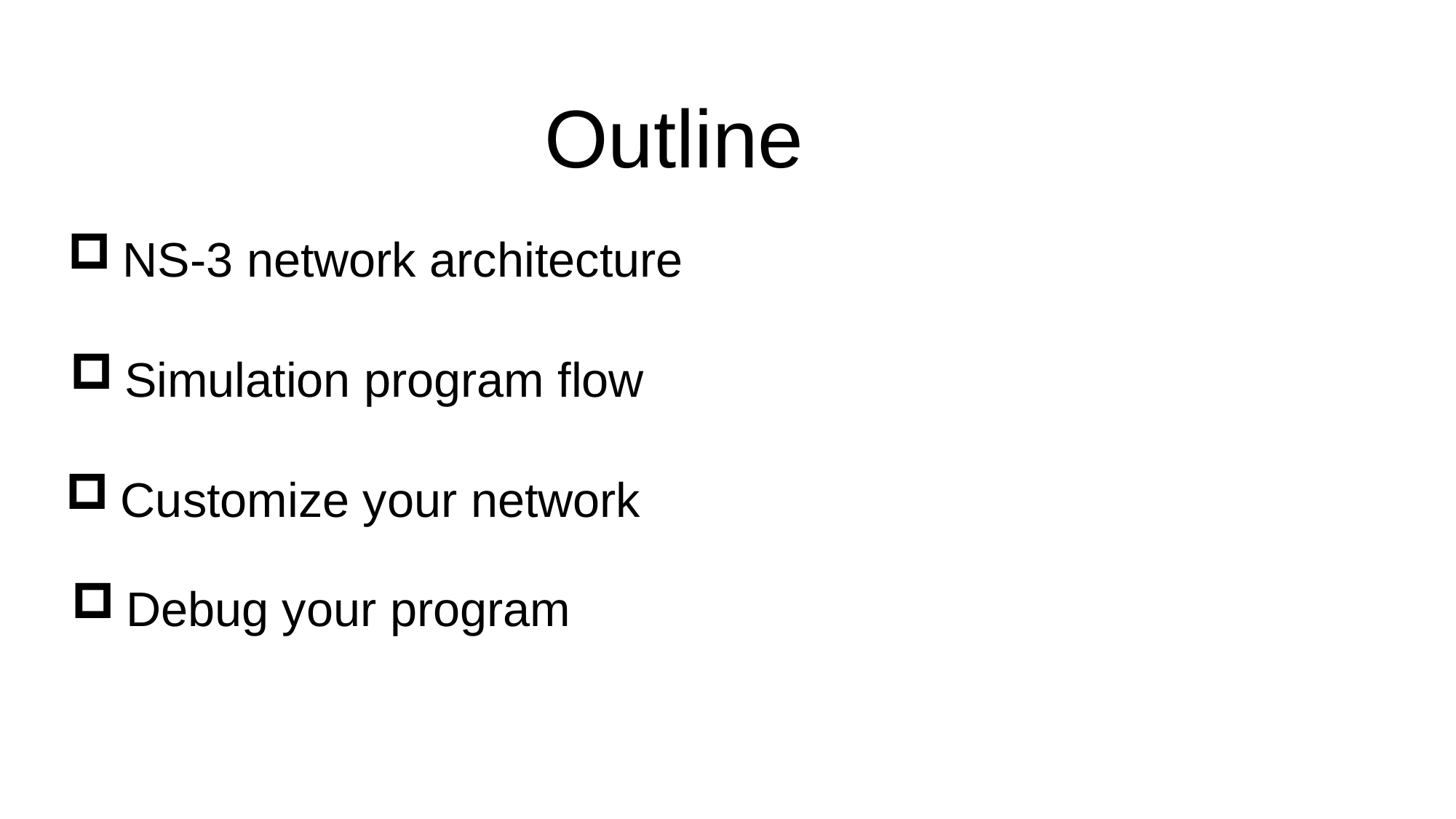

Outline
NS-3 network architecture
Simulation program flow
Customize your network
Debug your program